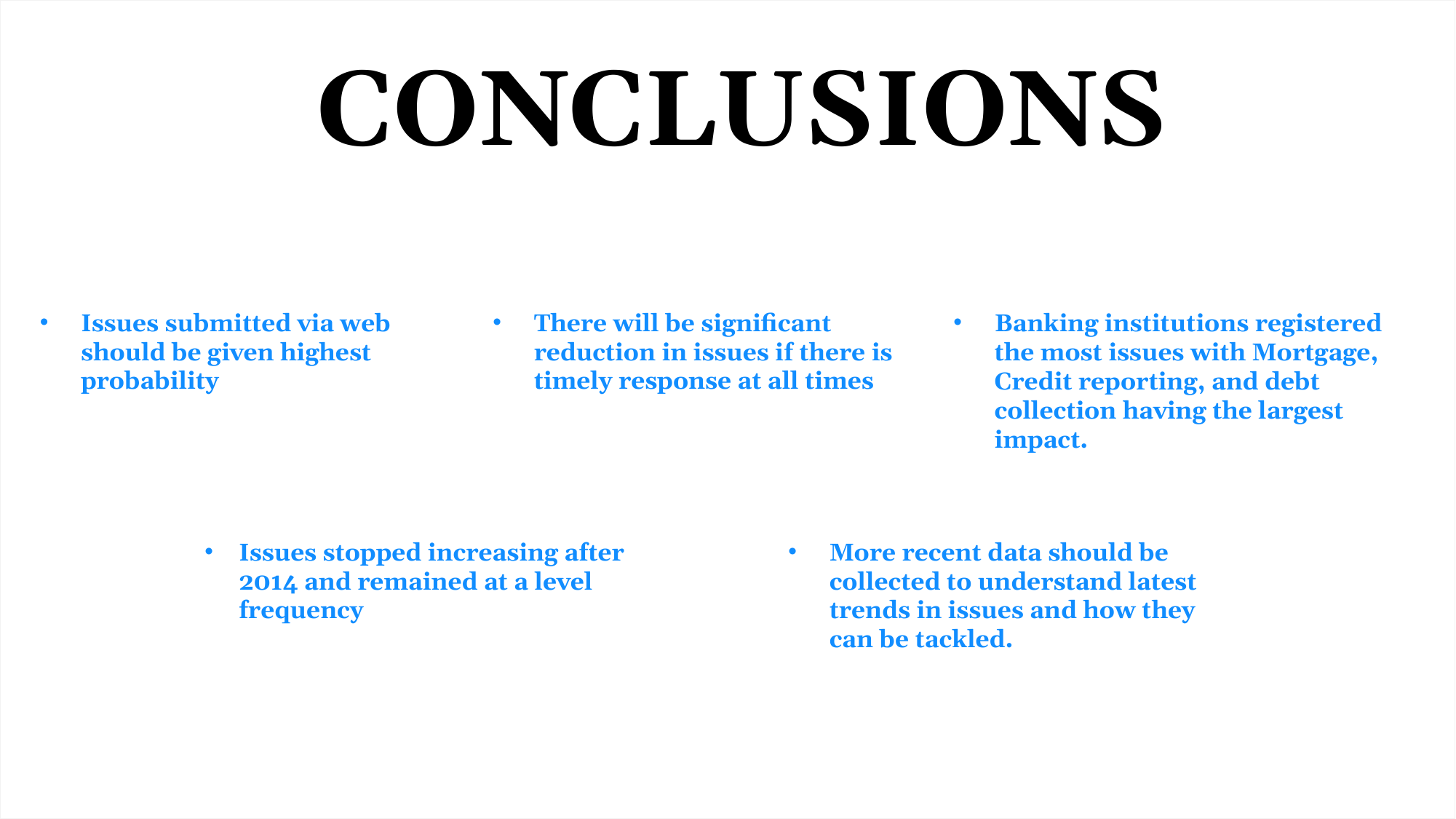

CONCLUSIONS
Issues submitted via web should be given highest probability
There will be significant reduction in issues if there is timely response at all times

Banking institutions registered the most issues with Mortgage, Credit reporting, and debt collection having the largest impact.

More recent data should be collected to understand latest trends in issues and how they can be tackled.

Issues stopped increasing after 2014 and remained at a level frequency